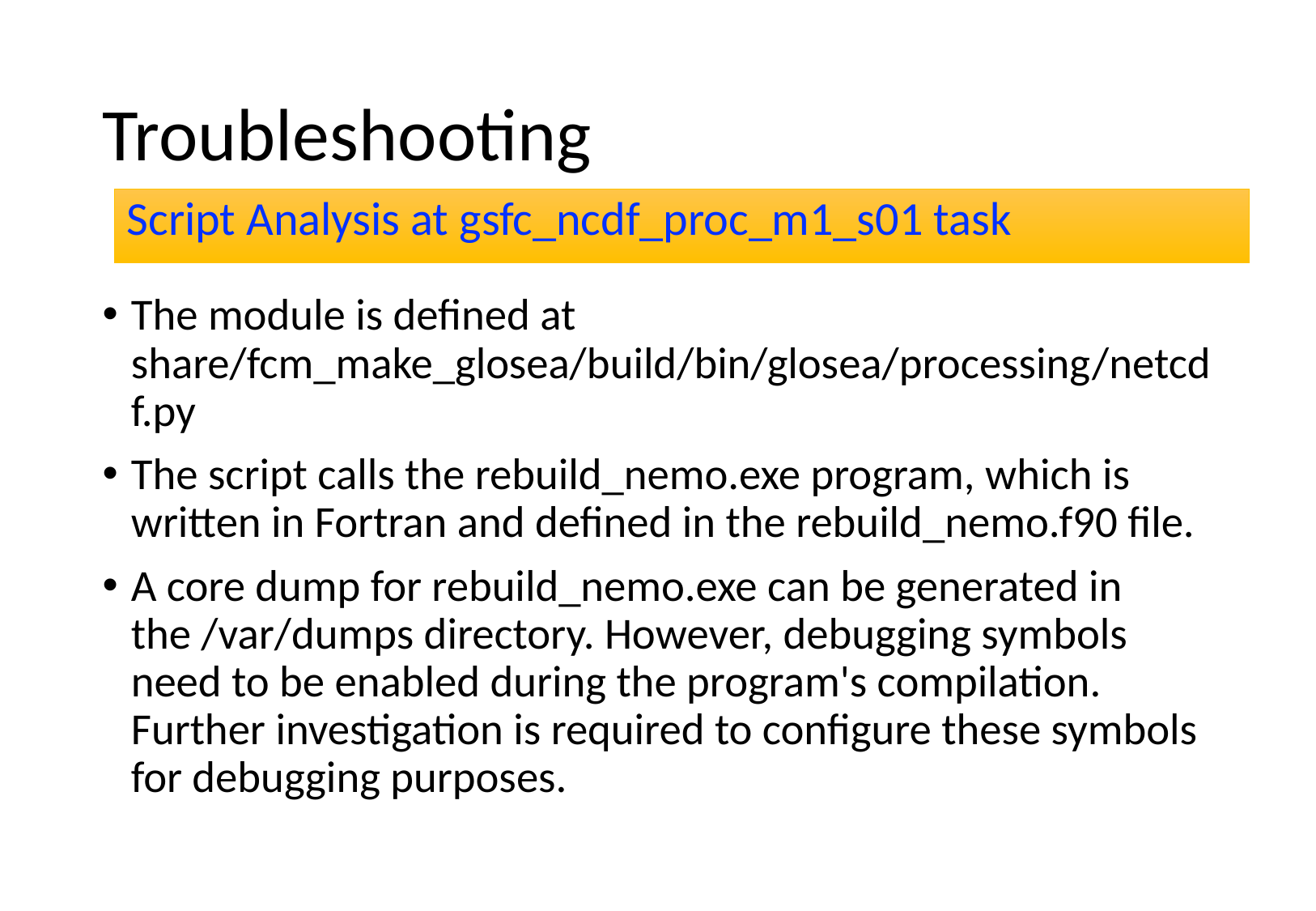

# Troubleshooting
Script Analysis at gsfc_ncdf_proc_m1_s01 task
The module is defined at share/fcm_make_glosea/build/bin/glosea/processing/netcdf.py
The script calls the rebuild_nemo.exe program, which is written in Fortran and defined in the rebuild_nemo.f90 file.
A core dump for rebuild_nemo.exe can be generated in the /var/dumps directory. However, debugging symbols need to be enabled during the program's compilation. Further investigation is required to configure these symbols for debugging purposes.